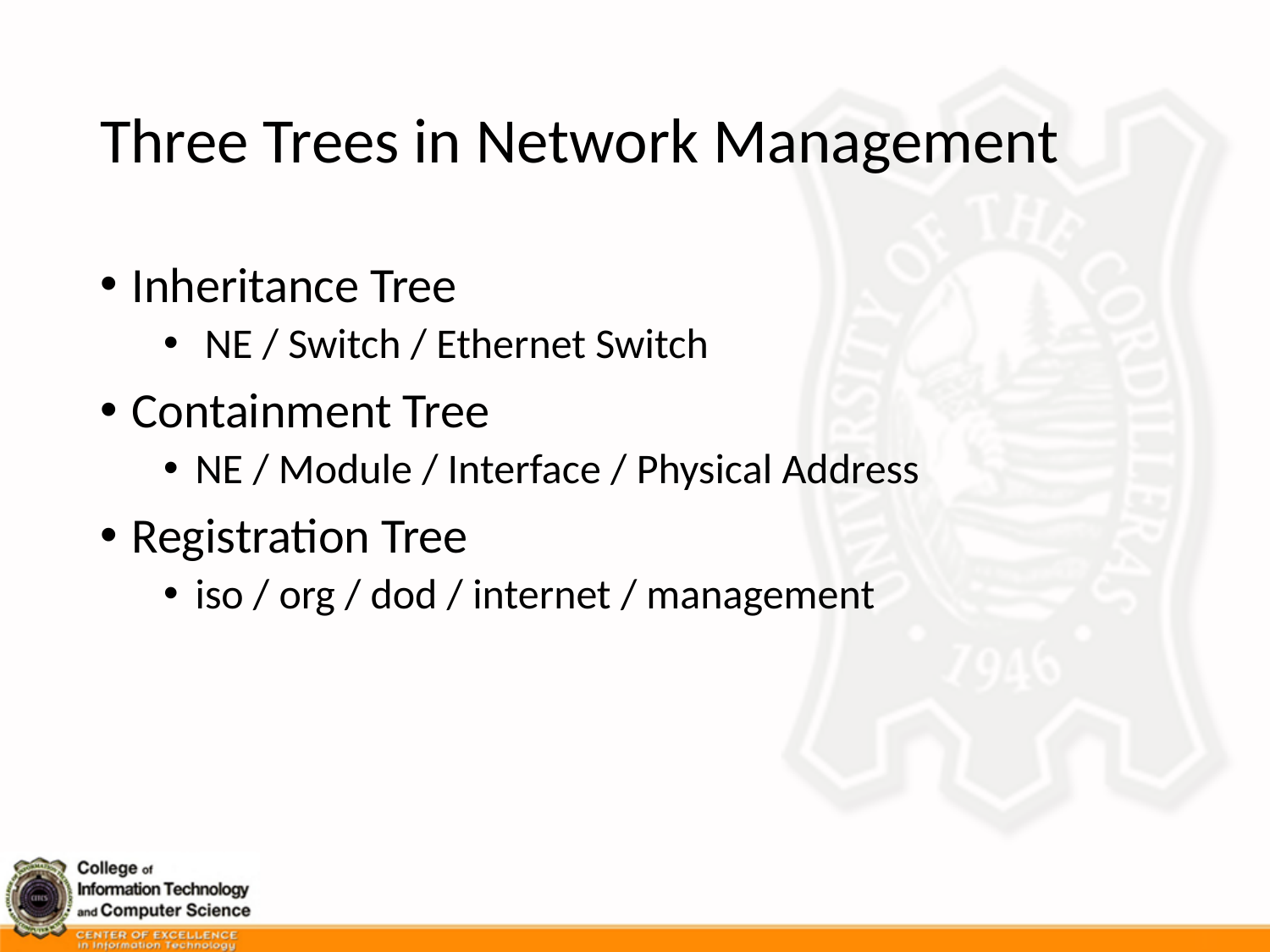

# Three Trees in Network Management
Inheritance Tree
 NE / Switch / Ethernet Switch
Containment Tree
NE / Module / Interface / Physical Address
Registration Tree
iso / org / dod / internet / management